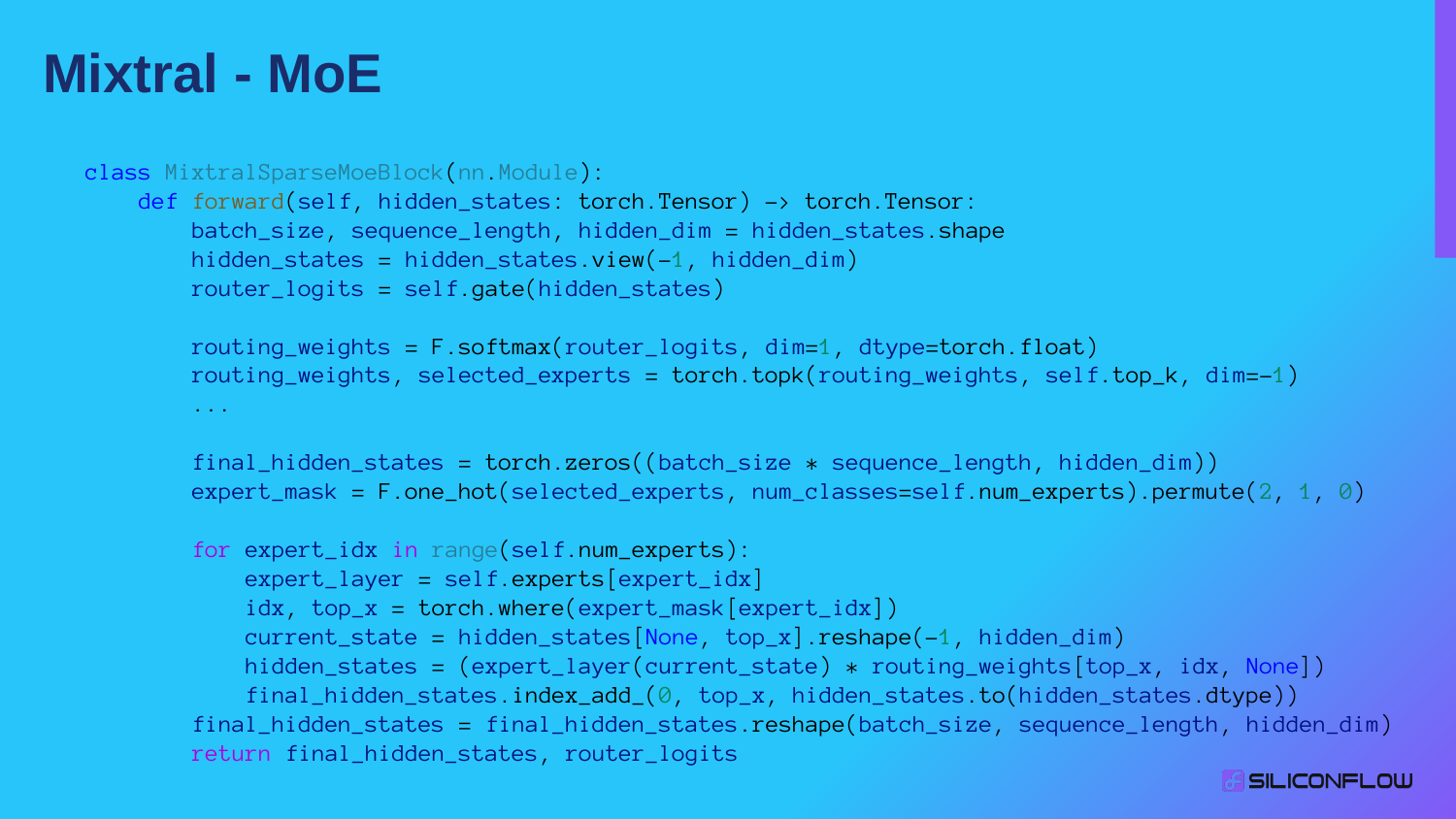

Mixtral - MoE
class MixtralSparseMoeBlock(nn.Module):
    def forward(self, hidden_states: torch.Tensor) -> torch.Tensor:
        batch_size, sequence_length, hidden_dim = hidden_states.shape
        hidden_states = hidden_states.view(-1, hidden_dim)
        router_logits = self.gate(hidden_states)
        routing_weights = F.softmax(router_logits, dim=1, dtype=torch.float)
        routing_weights, selected_experts = torch.topk(routing_weights, self.top_k, dim=-1)
        ...
        final_hidden_states = torch.zeros((batch_size * sequence_length, hidden_dim))
        expert_mask = F.one_hot(selected_experts, num_classes=self.num_experts).permute(2, 1, 0)
        for expert_idx in range(self.num_experts):
            expert_layer = self.experts[expert_idx]
            idx, top_x = torch.where(expert_mask[expert_idx])
            current_state = hidden_states[None, top_x].reshape(-1, hidden_dim)
            hidden_states = (expert_layer(current_state) * routing_weights[top_x, idx, None])
            final_hidden_states.index_add_(0, top_x, hidden_states.to(hidden_states.dtype))
        final_hidden_states = final_hidden_states.reshape(batch_size, sequence_length, hidden_dim)
        return final_hidden_states, router_logits